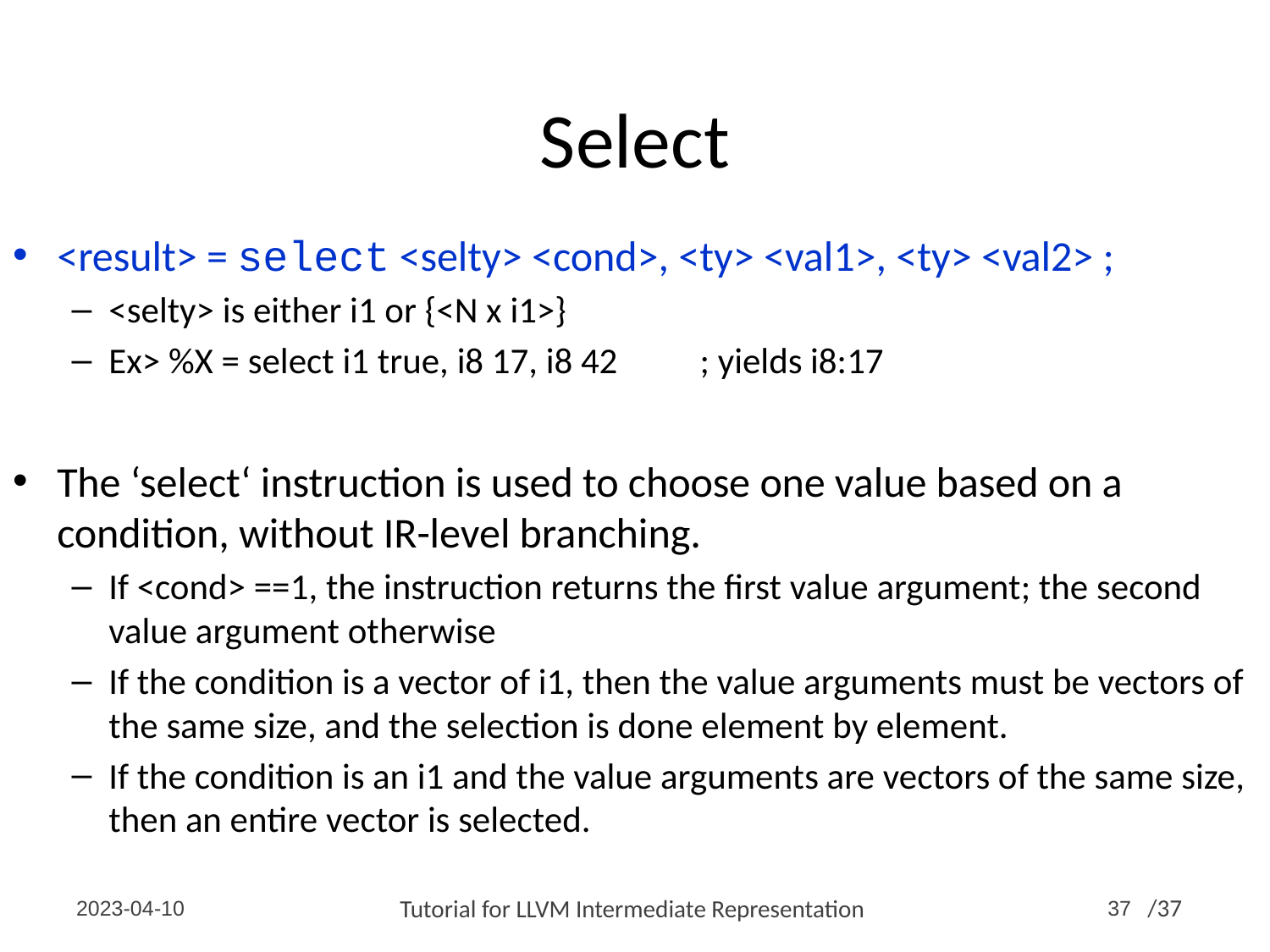

# Select
<result> = select <selty> <cond>, <ty> <val1>, <ty> <val2> ;
<selty> is either i1 or {<N x i1>}
Ex> %X = select i1 true, i8 17, i8 42          ; yields i8:17

The ‘select‘ instruction is used to choose one value based on a condition, without IR-level branching.
If <cond> ==1, the instruction returns the first value argument; the second value argument otherwise
If the condition is a vector of i1, then the value arguments must be vectors of the same size, and the selection is done element by element.
If the condition is an i1 and the value arguments are vectors of the same size, then an entire vector is selected.

2023-04-10
Tutorial for LLVM Intermediate Representation
37